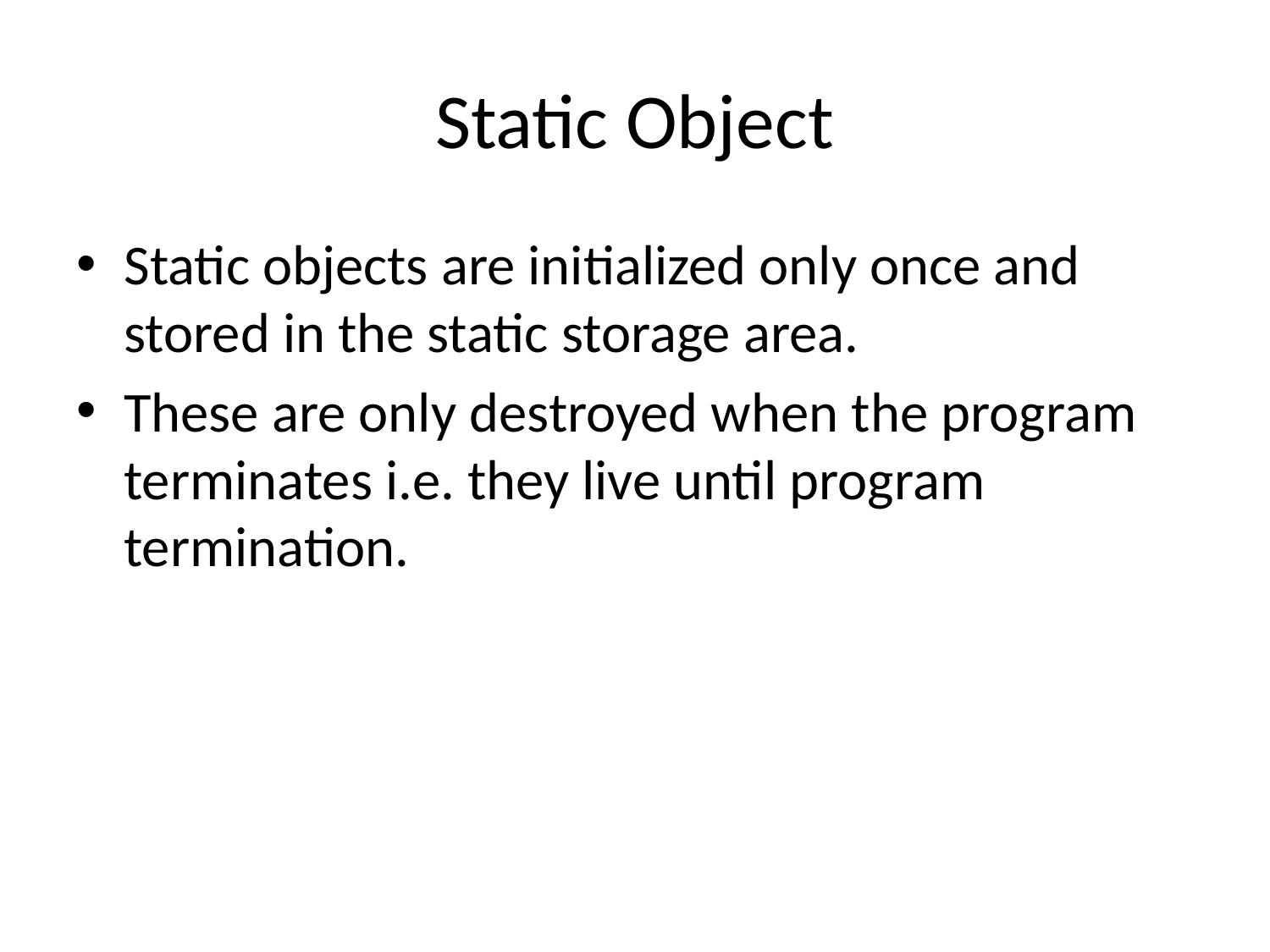

# Static Object
Static objects are initialized only once and stored in the static storage area.
These are only destroyed when the program terminates i.e. they live until program termination.